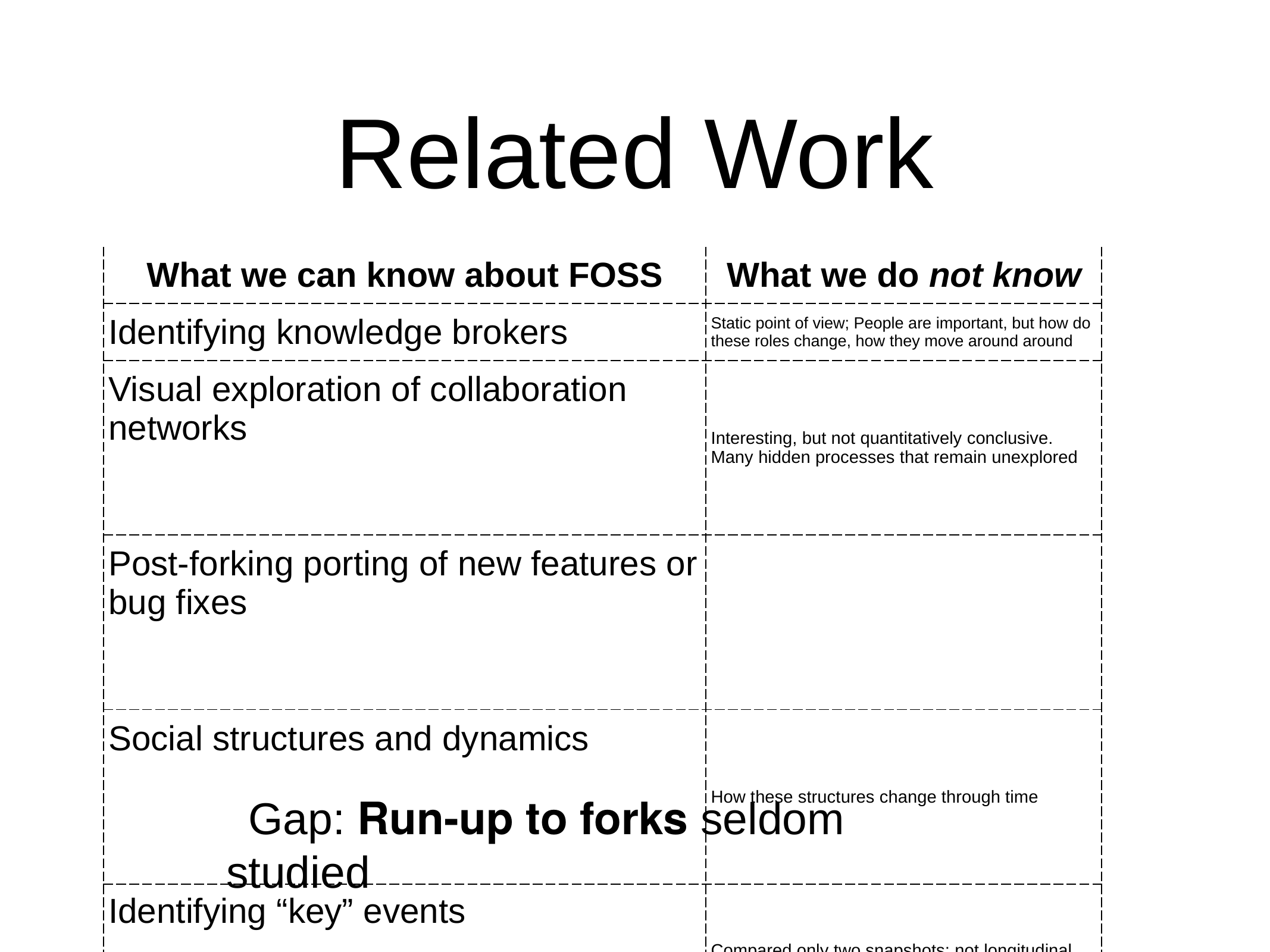

# Related Work
| What we can know about FOSS | What we do not know |
| --- | --- |
| Identifying knowledge brokers | Static point of view; People are important, but how do these roles change, how they move around around |
| Visual exploration of collaboration networks | Interesting, but not quantitatively conclusive. Many hidden processes that remain unexplored |
| Post-forking porting of new features or bug fixes |  |
| Social structures and dynamics | How these structures change through time |
| Identifying “key” events | Compared only two snapshots; not longitudinal |
| Tension between diversity & homogeneity |  |
| Age of developers and survival rate patterns | How can this be used to understand forking |
| Communication patterns | Change through time? |
| Sustainability | How to maintain a sustainable project without forking |
Gap: Run-up to forks seldom studied
7